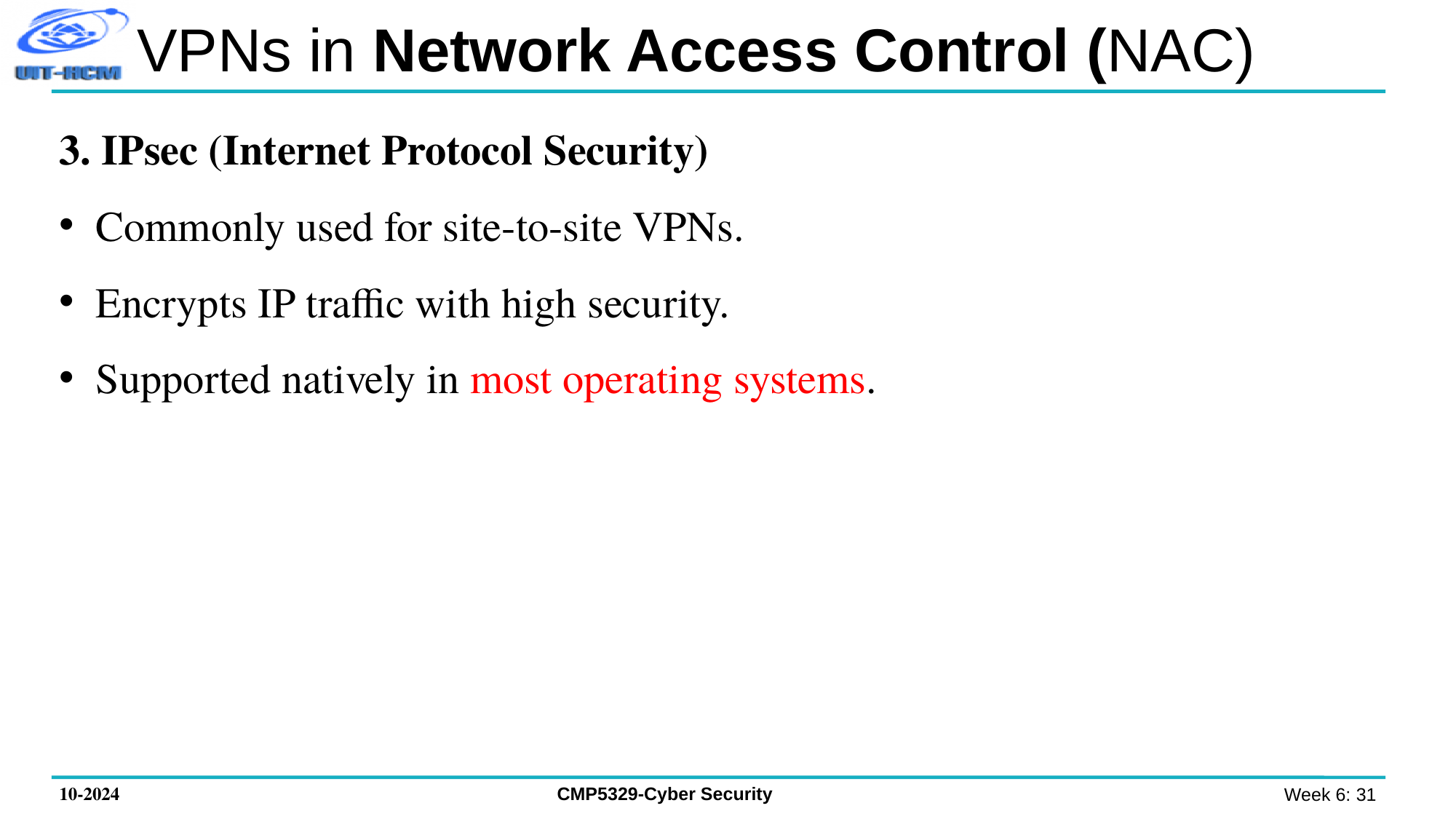

# VPNs in Network Access Control (NAC)
3. IPsec (Internet Protocol Security)
 Commonly used for site-to-site VPNs.
 Encrypts IP traffic with high security.
 Supported natively in most operating systems.